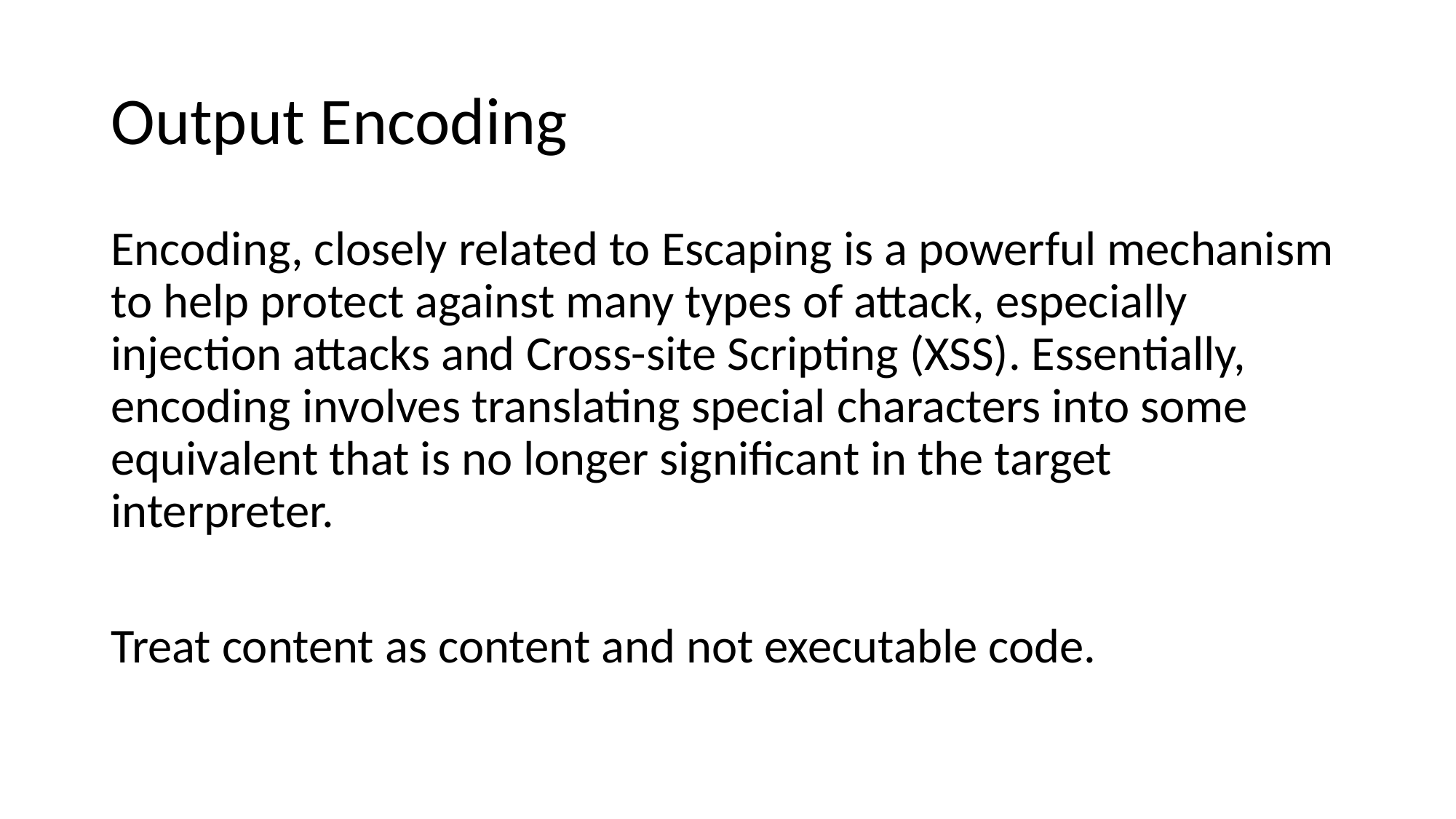

# Output Encoding
Encoding, closely related to Escaping is a powerful mechanism to help protect against many types of attack, especially injection attacks and Cross-site Scripting (XSS). Essentially, encoding involves translating special characters into some equivalent that is no longer significant in the target interpreter.

Treat content as content and not executable code.